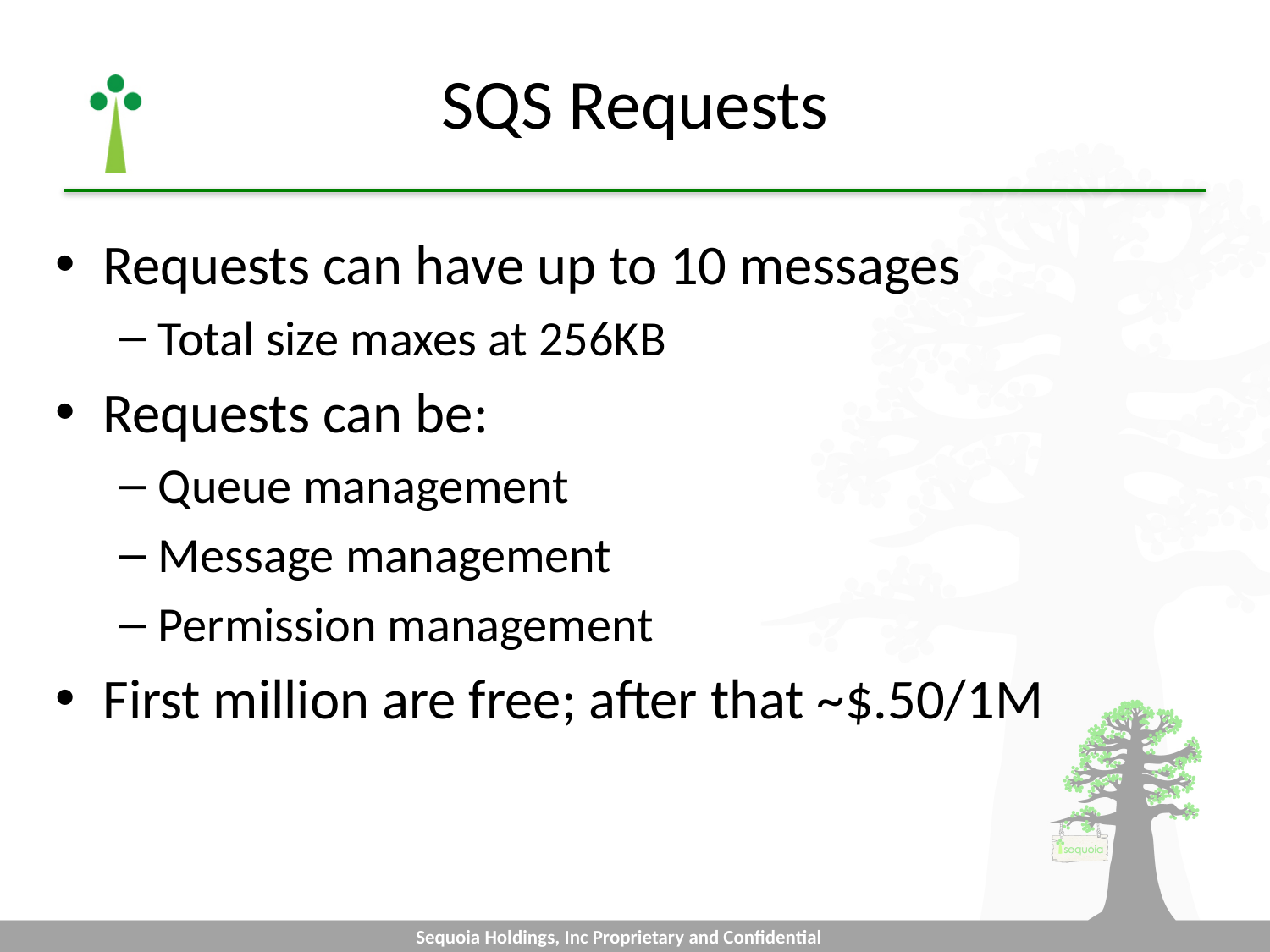

# SQS Requests
Requests can have up to 10 messages
Total size maxes at 256KB
Requests can be:
Queue management
Message management
Permission management
First million are free; after that ~$.50/1M

Sequoia Holdings, Inc Proprietary and Confidential